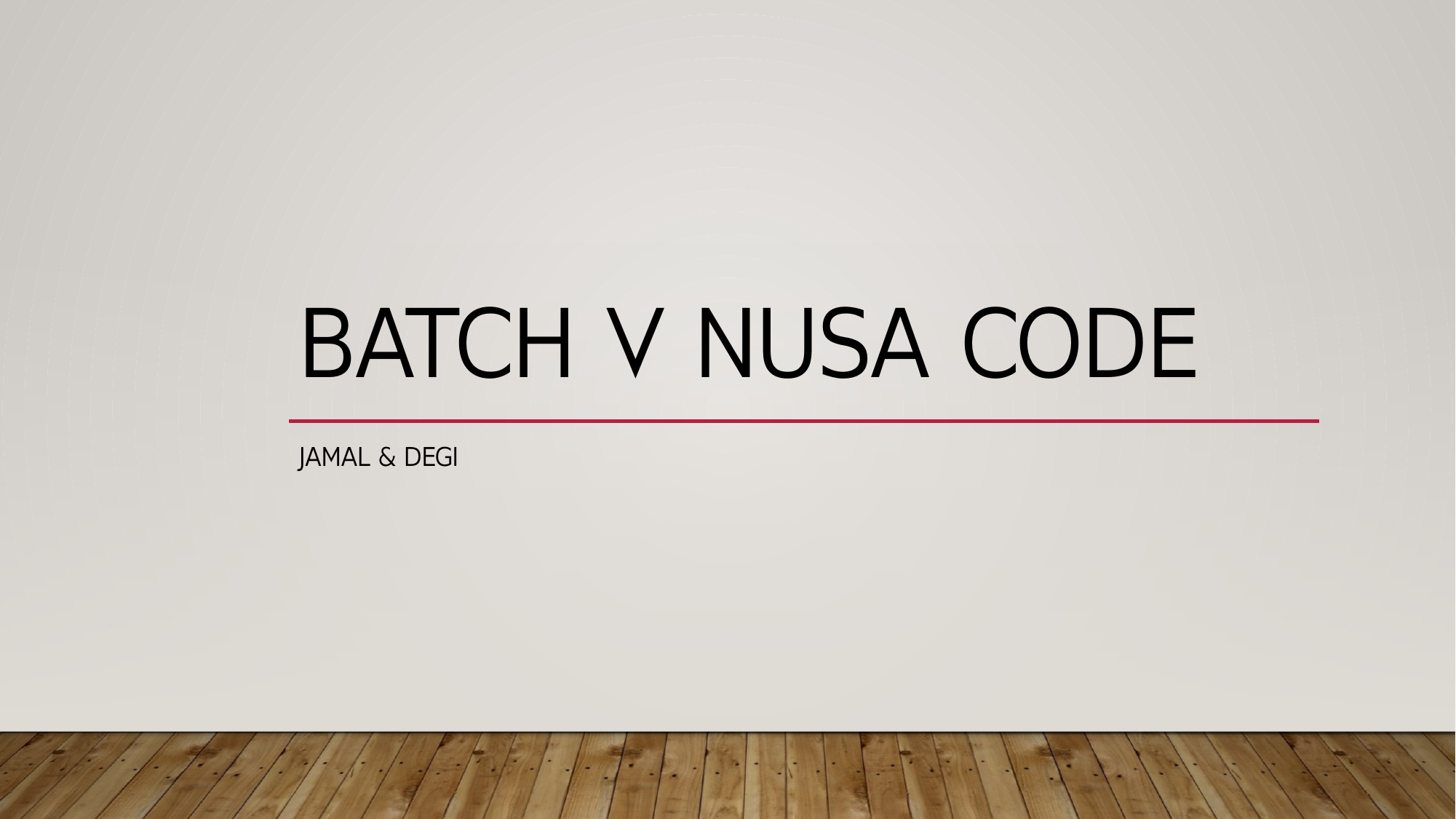

# Batch V Nusa code
Jamal & Degi